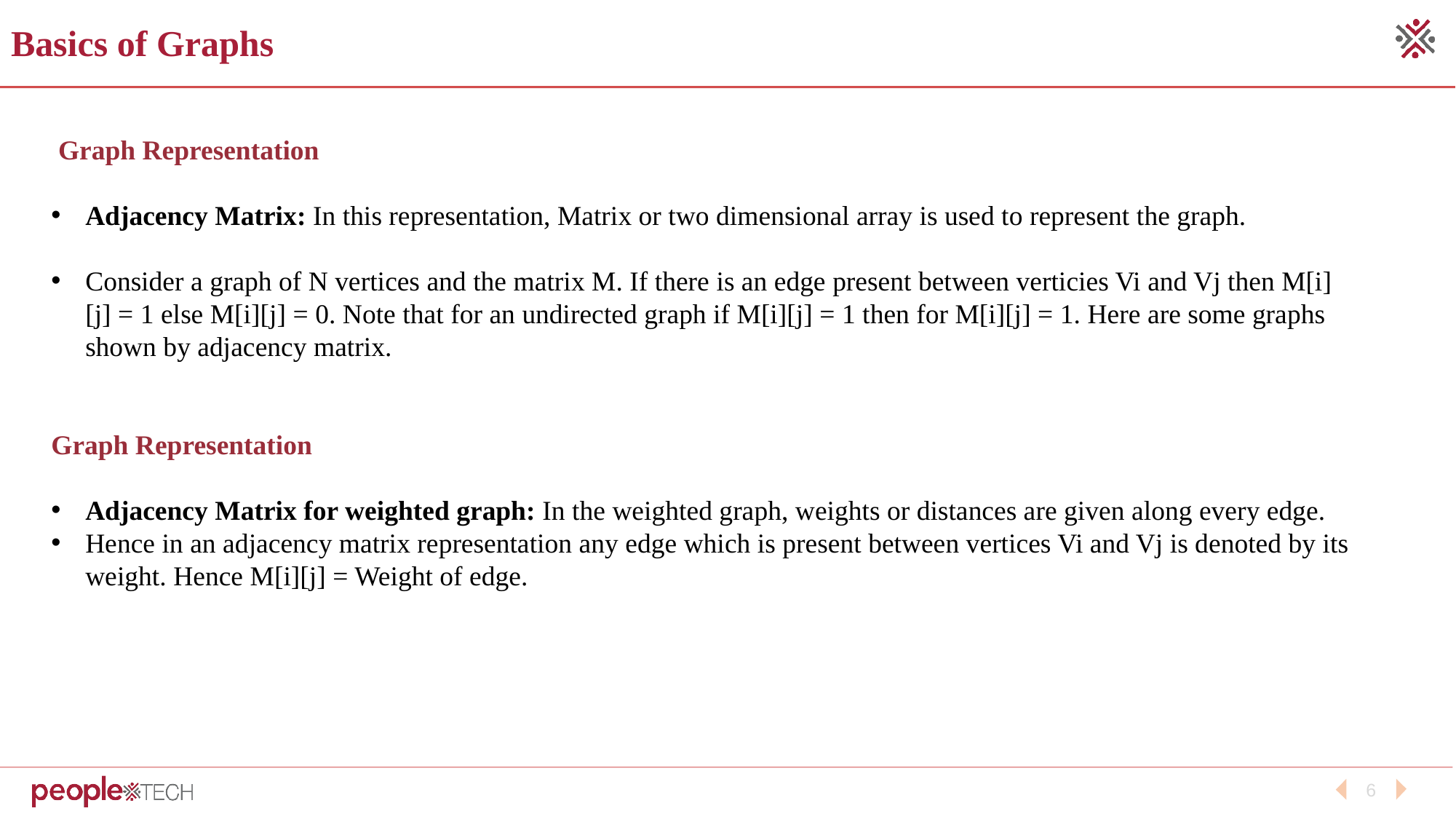

Basics of Graphs
 Graph Representation

Adjacency Matrix: In this representation, Matrix or two dimensional array is used to represent the graph.

Consider a graph of N vertices and the matrix M. If there is an edge present between verticies Vi and Vj then M[i][j] = 1 else M[i][j] = 0. Note that for an undirected graph if M[i][j] = 1 then for M[i][j] = 1. Here are some graphs shown by adjacency matrix.

Graph Representation

Adjacency Matrix for weighted graph: In the weighted graph, weights or distances are given along every edge.
Hence in an adjacency matrix representation any edge which is present between vertices Vi and Vj is denoted by its weight. Hence M[i][j] = Weight of edge.